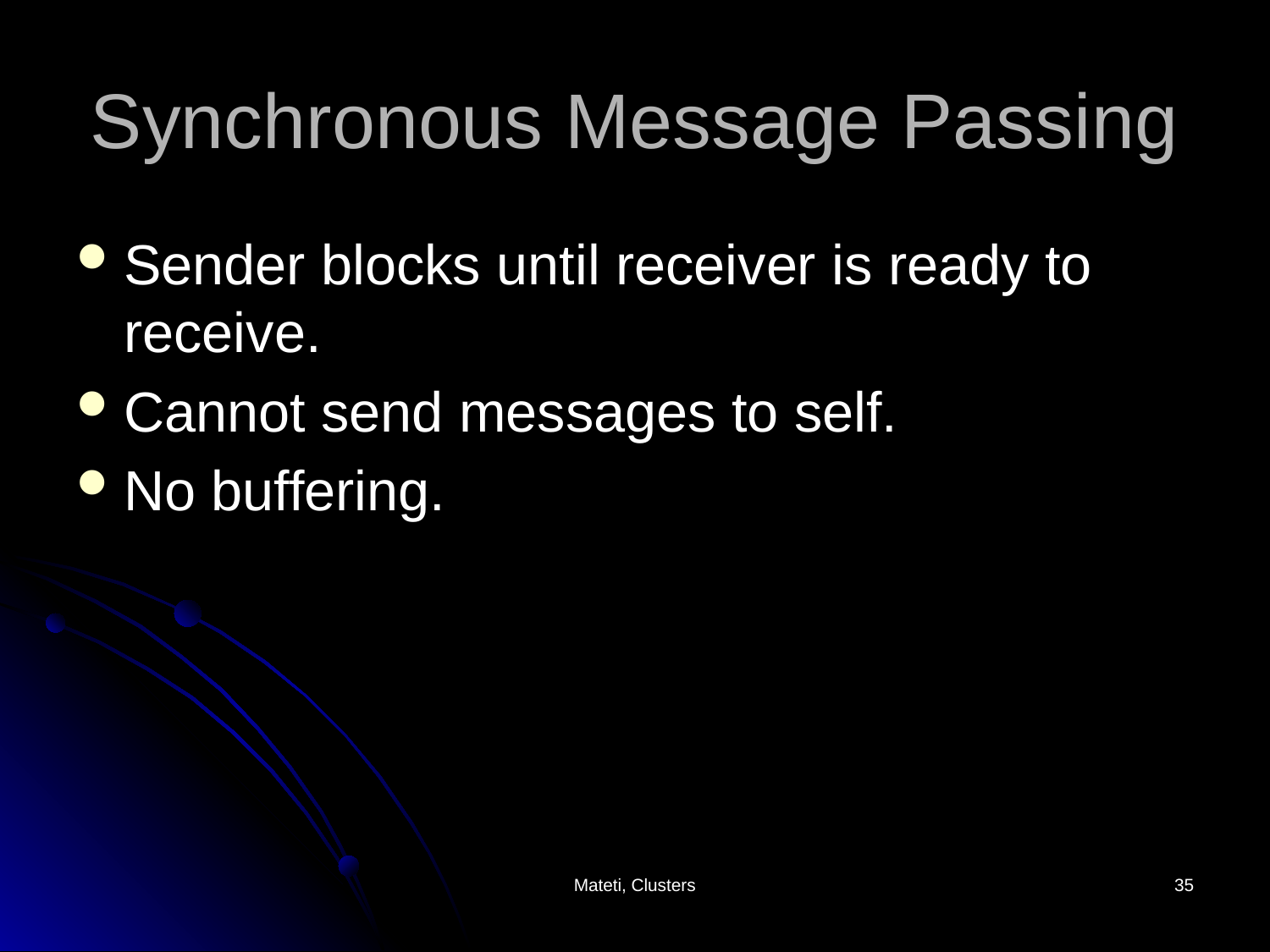

# Synchronous Message Passing
Sender blocks until receiver is ready to receive.
Cannot send messages to self.
No buffering.

Mateti, Clusters
35